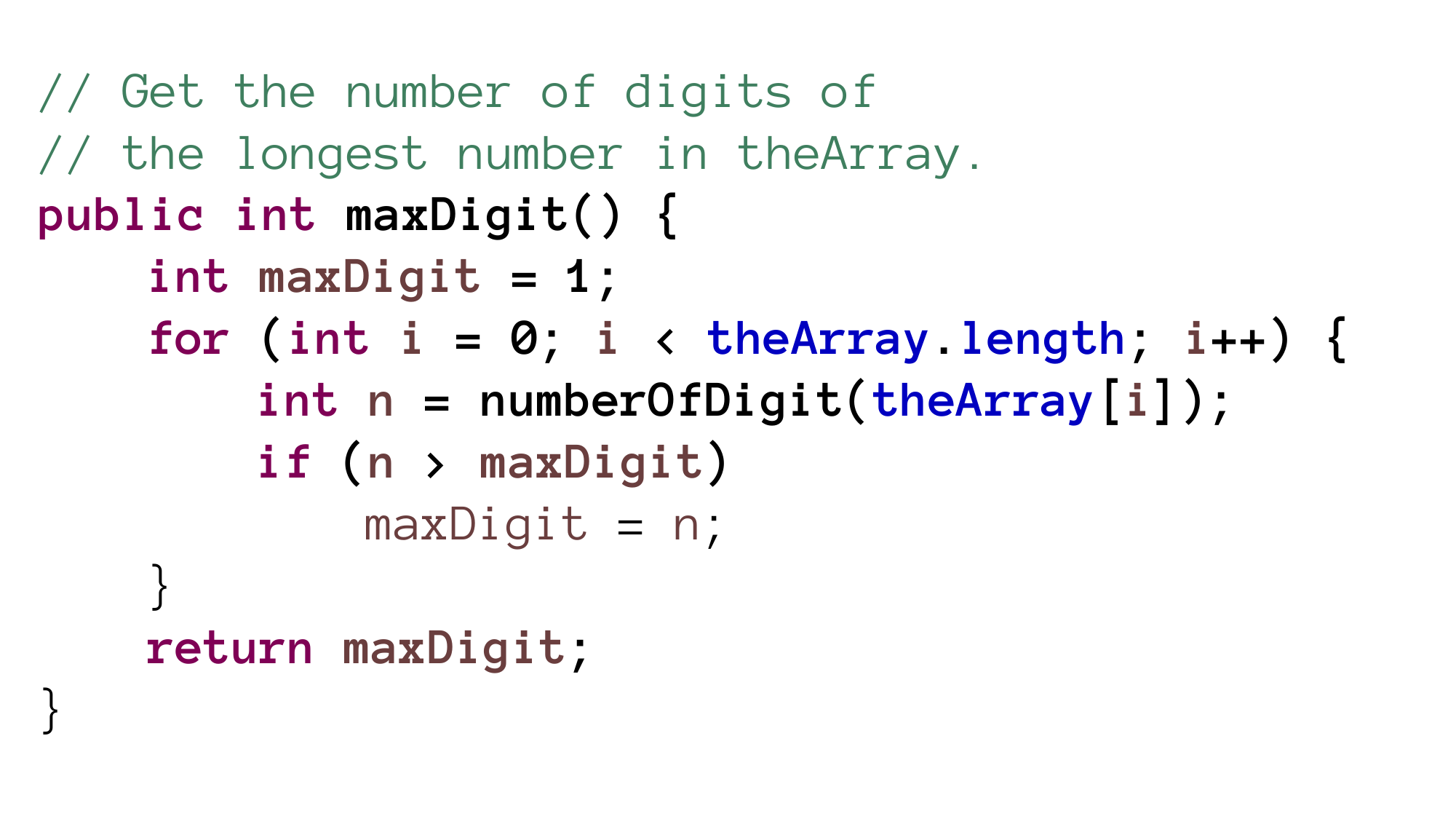

// Get the number of digits of
// the longest number in theArray.
public int maxDigit() {
	int maxDigit = 1;
	for (int i = 0; i < theArray.length; i++) {
		int n = numberOfDigit(theArray[i]);
		if (n > maxDigit)
			maxDigit = n;
	}
	return maxDigit;
}